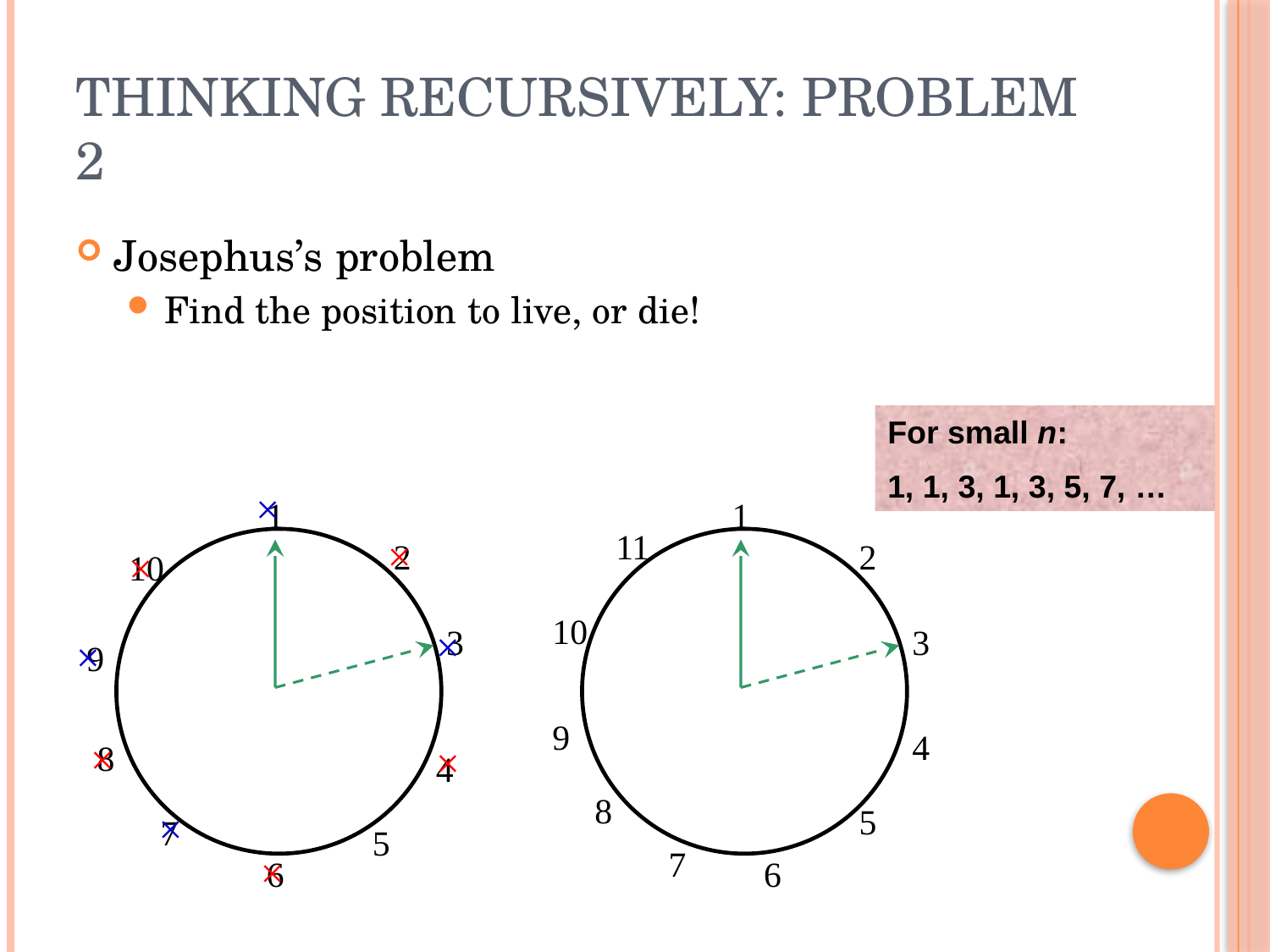

# Thinking Recursively: Problem 2
Josephus’s problem
Find the position to live, or die!
For small n:
1, 1, 3, 1, 3, 5, 7, …
×
1
1
11
×

2

2
×
10

10
×
3
3
×
9

9
4
×
8
×
4
8
5
×
7
5
7
×
6
6